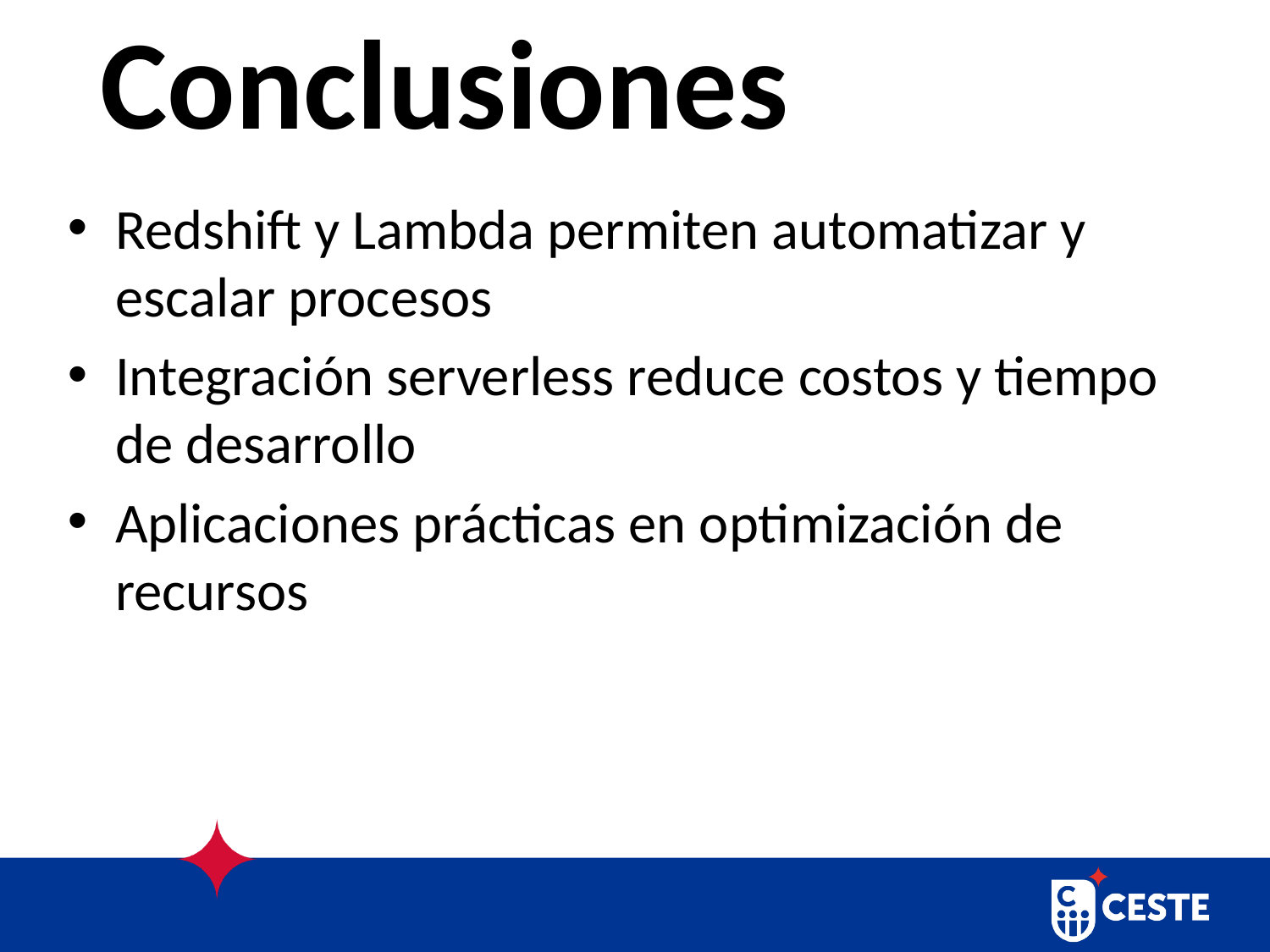

# Conclusiones
Redshift y Lambda permiten automatizar y escalar procesos
Integración serverless reduce costos y tiempo de desarrollo
Aplicaciones prácticas en optimización de recursos